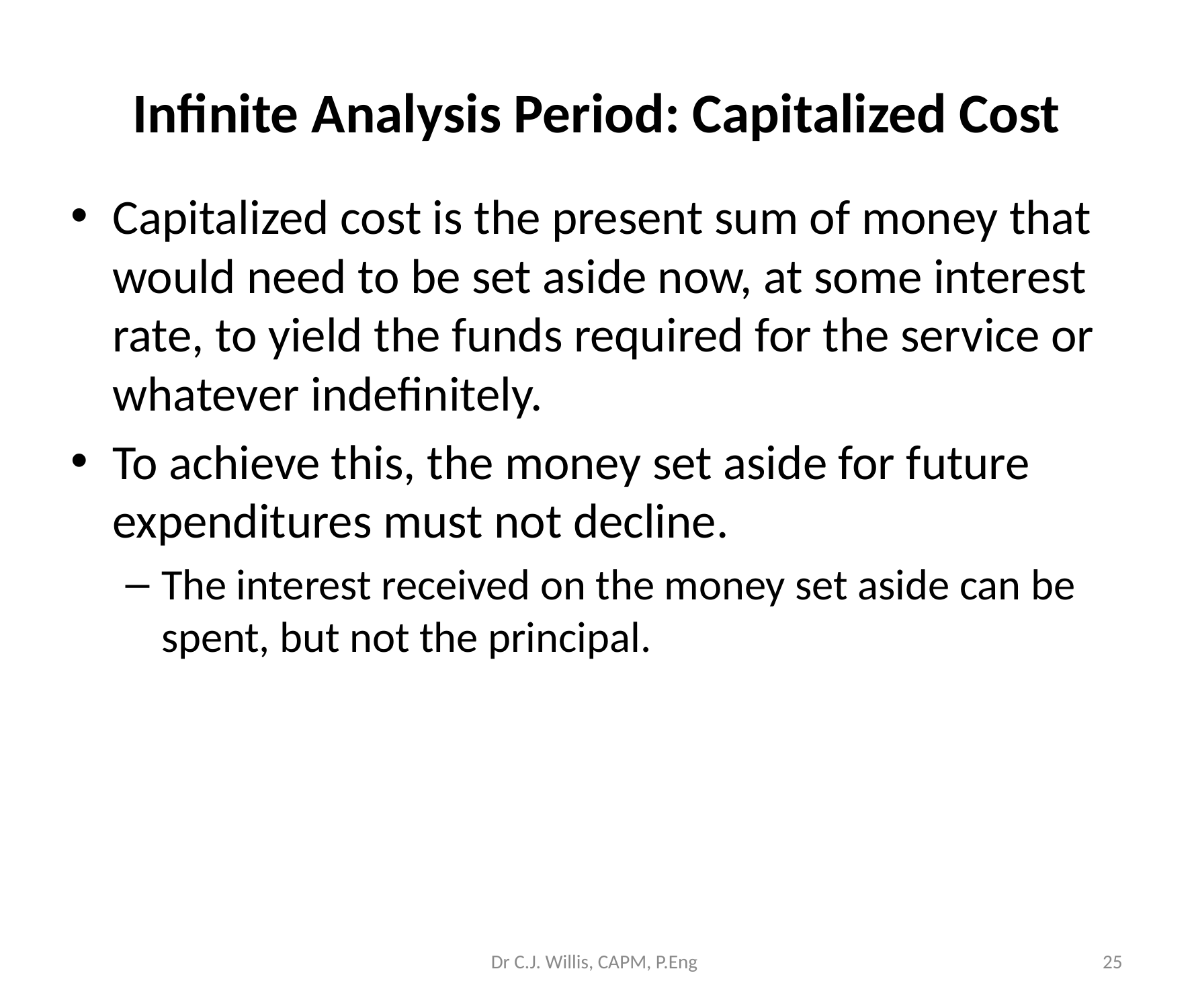

# Infinite Analysis Period: Capitalized Cost
Capitalized cost is the present sum of money that would need to be set aside now, at some interest rate, to yield the funds required for the service or whatever indefinitely.
To achieve this, the money set aside for future expenditures must not decline.
The interest received on the money set aside can be spent, but not the principal.
Dr C.J. Willis, CAPM, P.Eng
25